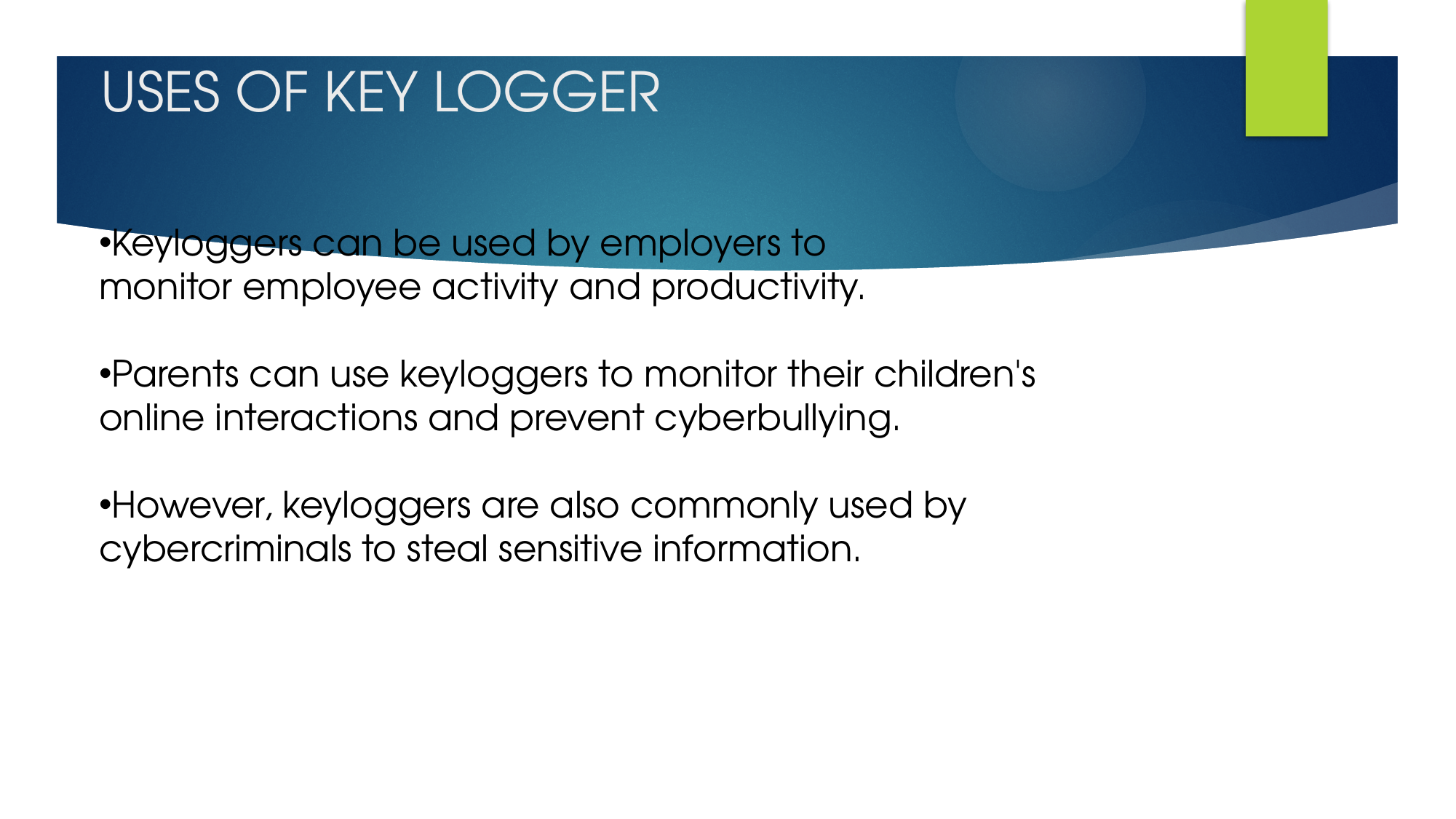

# USES OF KEY LOGGER

Keyloggers can be used by employers to
monitor employee activity and productivity.

Parents can use keyloggers to monitor their children's online interactions and prevent cyberbullying.

However, keyloggers are also commonly used by cybercriminals to steal sensitive information.